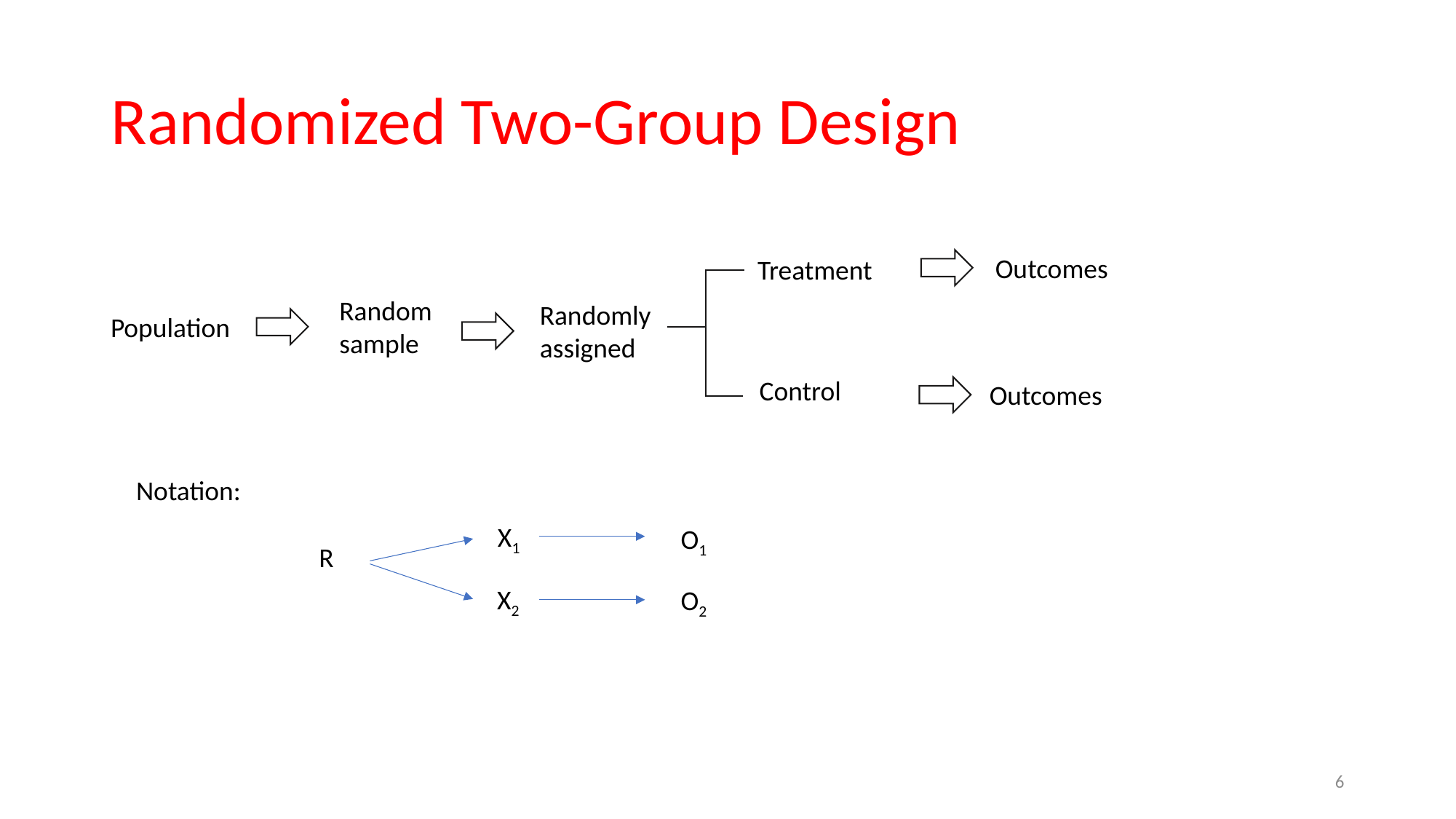

# Randomized Two-Group Design
Outcomes
Treatment
Random sample
Randomly assigned
Population

Control

Outcomes

Notation:
X1
O1
X2
O2
R
6